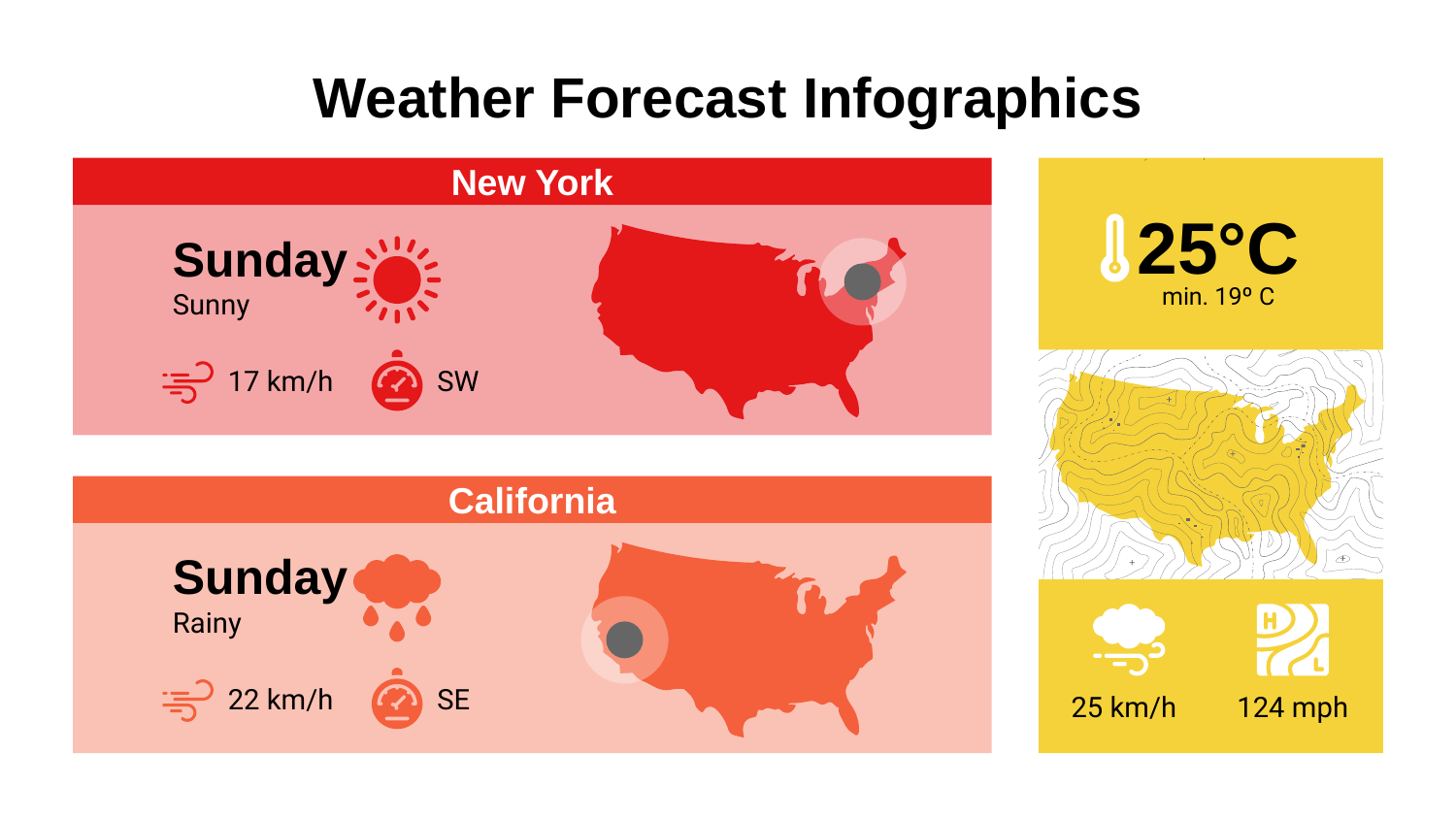

# Weather Forecast Infographics
New York

25°C
min. 19º C
25 km/h
124 mph

Sunday
Sunny
SW
17 km/h

California

Sunday
Rainy
SE
22 km/h